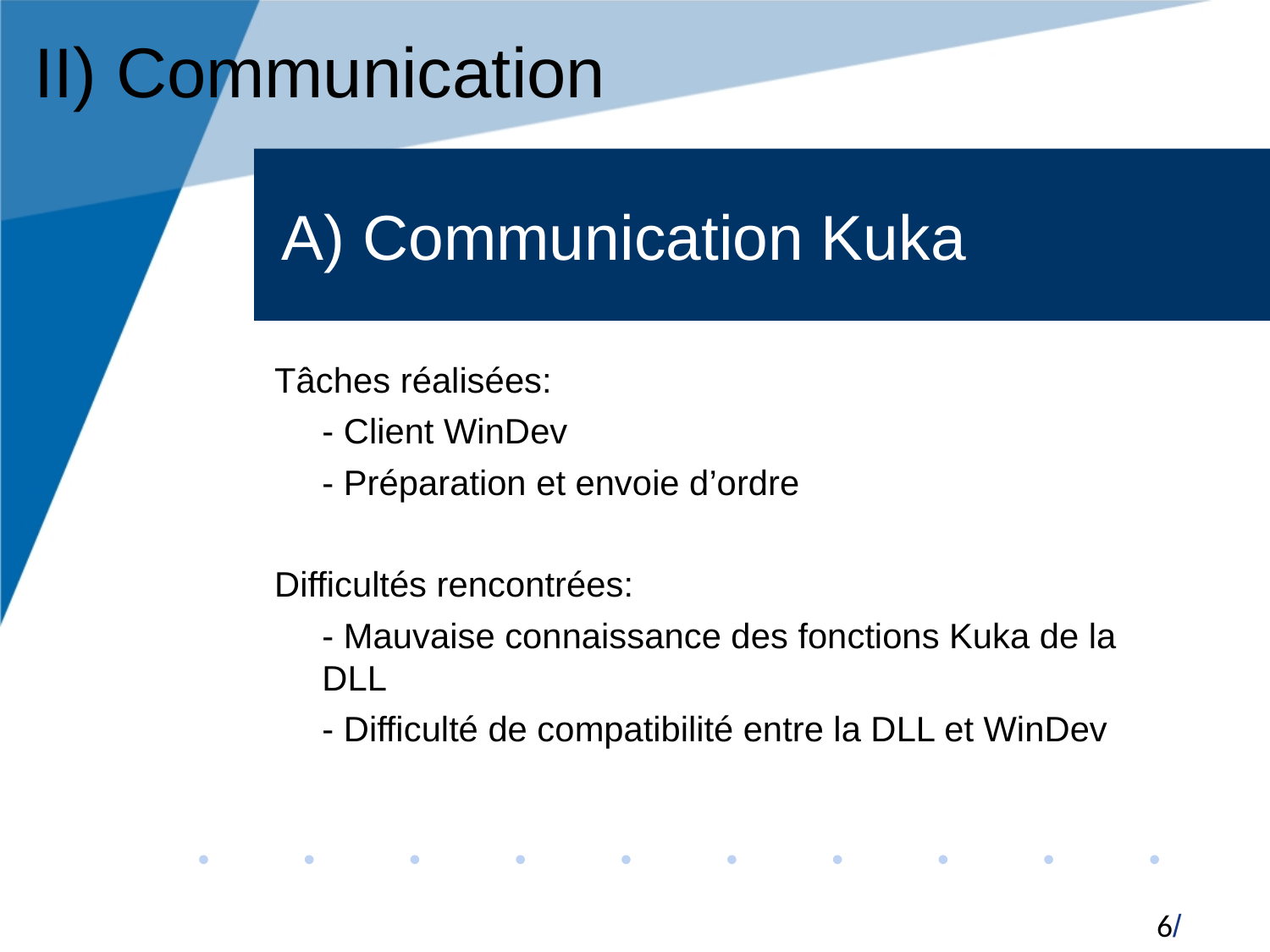

II) Communication
A) Communication Kuka

Tâches réalisées:
	- Client WinDev
	- Préparation et envoie d’ordre

Difficultés rencontrées:
	- Mauvaise connaissance des fonctions Kuka de la DLL
	- Difficulté de compatibilité entre la DLL et WinDev